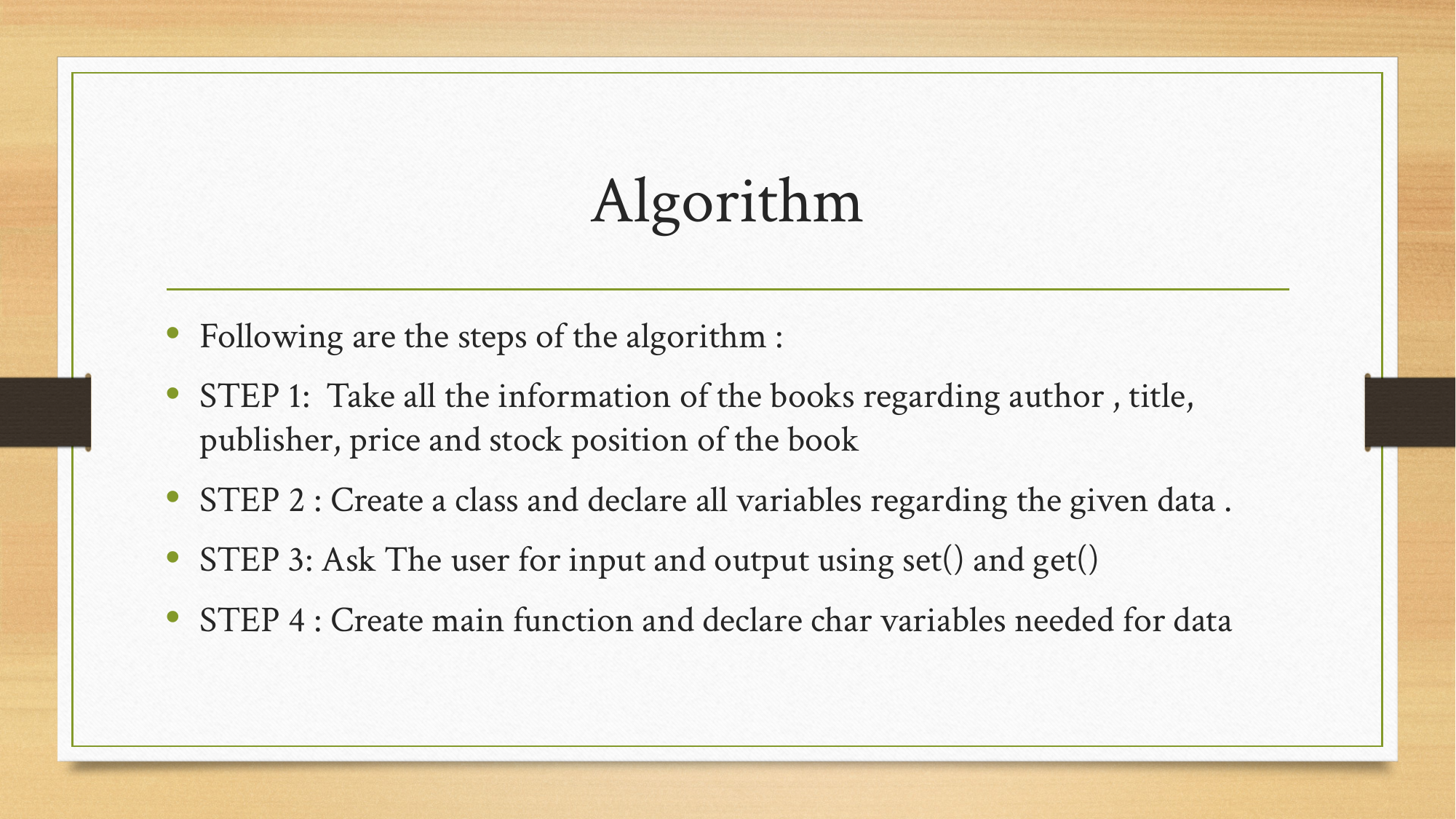

# Algorithm
Following are the steps of the algorithm :
STEP 1:  Take all the information of the books regarding author , title,  publisher, price and stock position of the book
STEP 2 : Create a class and declare all variables regarding the given data .
STEP 3: Ask The user for input and output using set() and get()
STEP 4 : Create main function and declare char variables needed for data